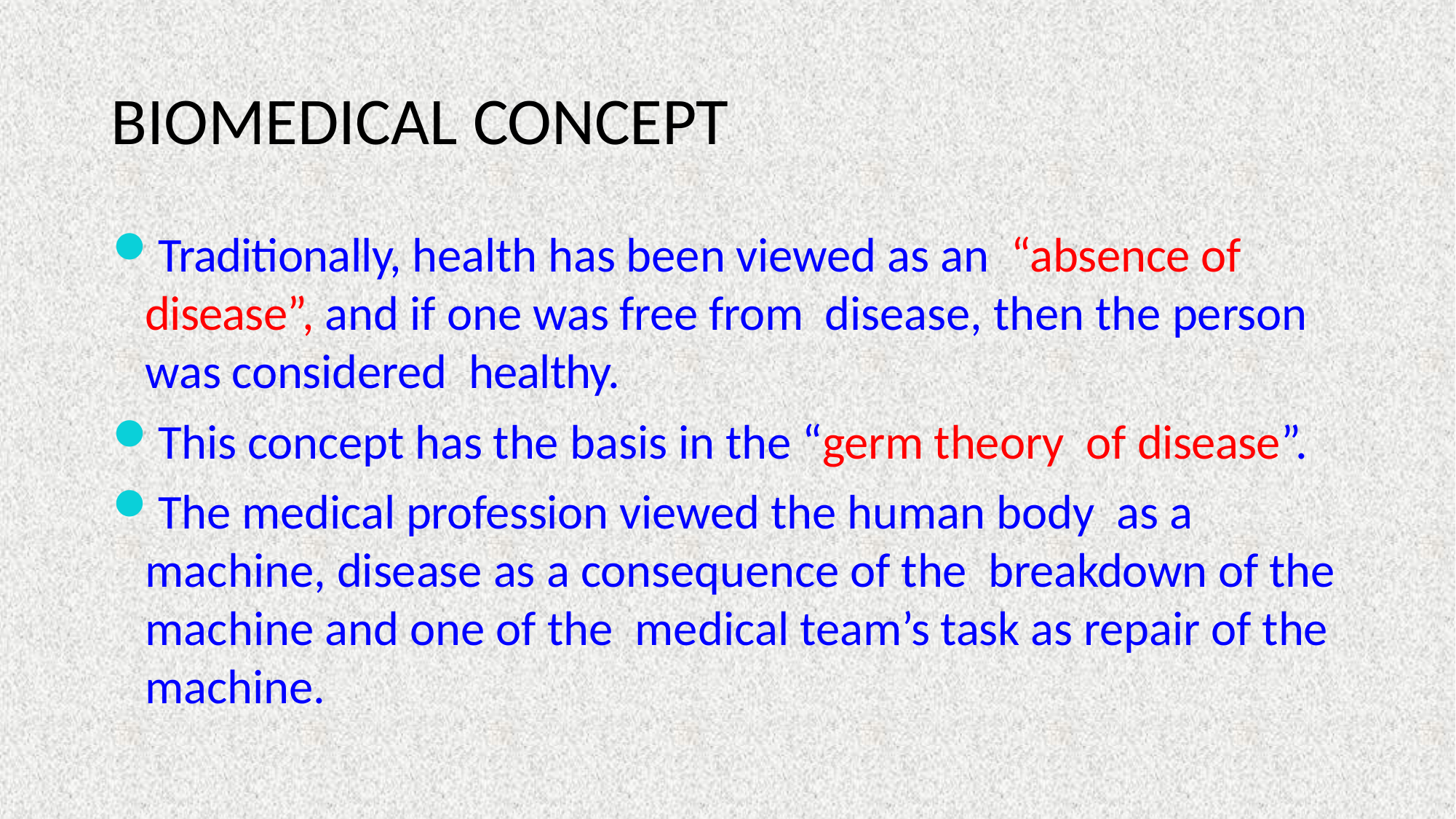

# BIOMEDICAL CONCEPT
Traditionally, health has been viewed as an  “absence of disease”, and if one was free from  disease, then the person was considered  healthy.
This concept has the basis in the “germ theory  of disease”.
The medical profession viewed the human body  as a machine, disease as a consequence of the  breakdown of the machine and one of the  medical team’s task as repair of the machine.